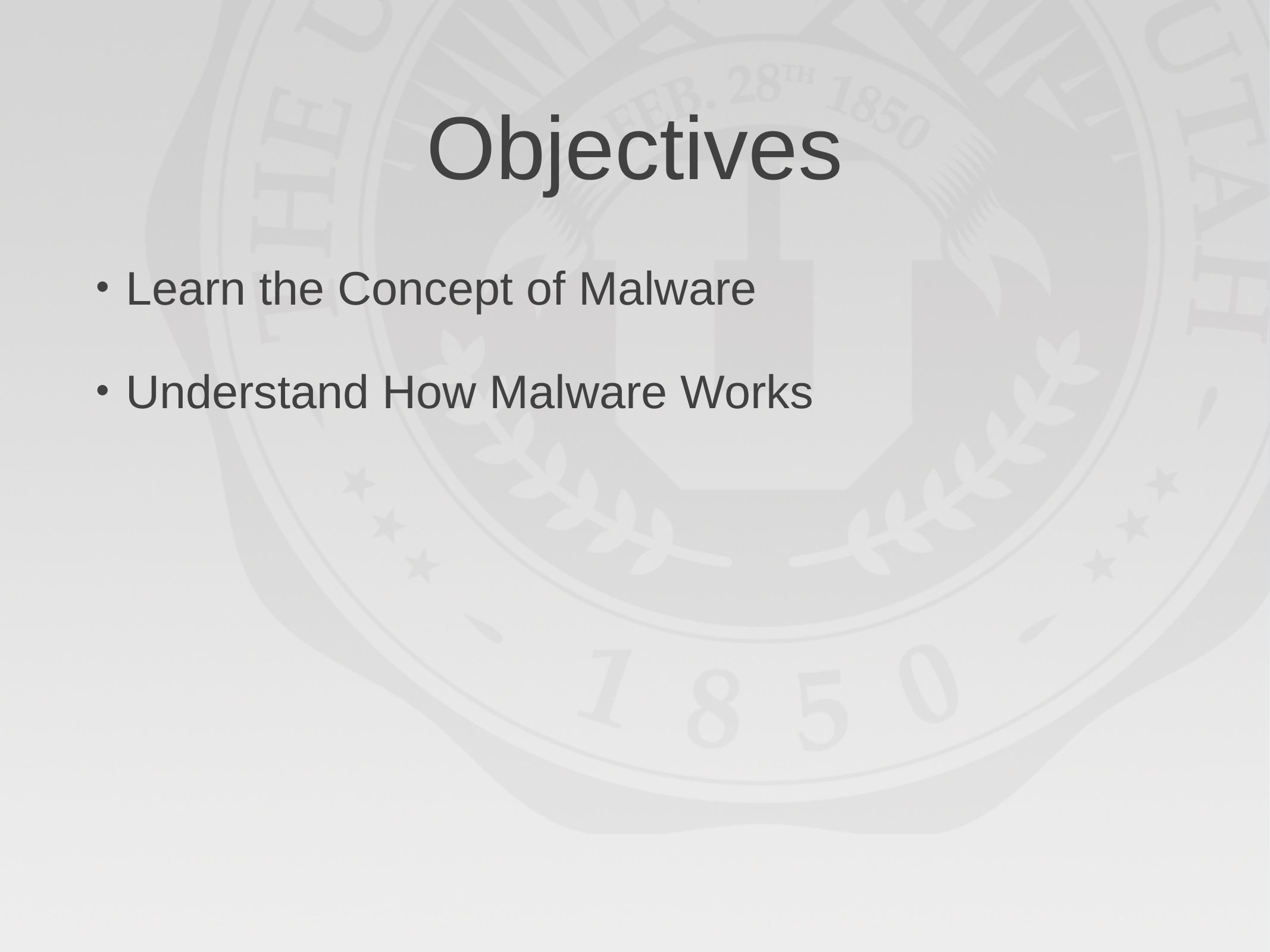

# Objectives
Learn the Concept of Malware
Understand How Malware Works